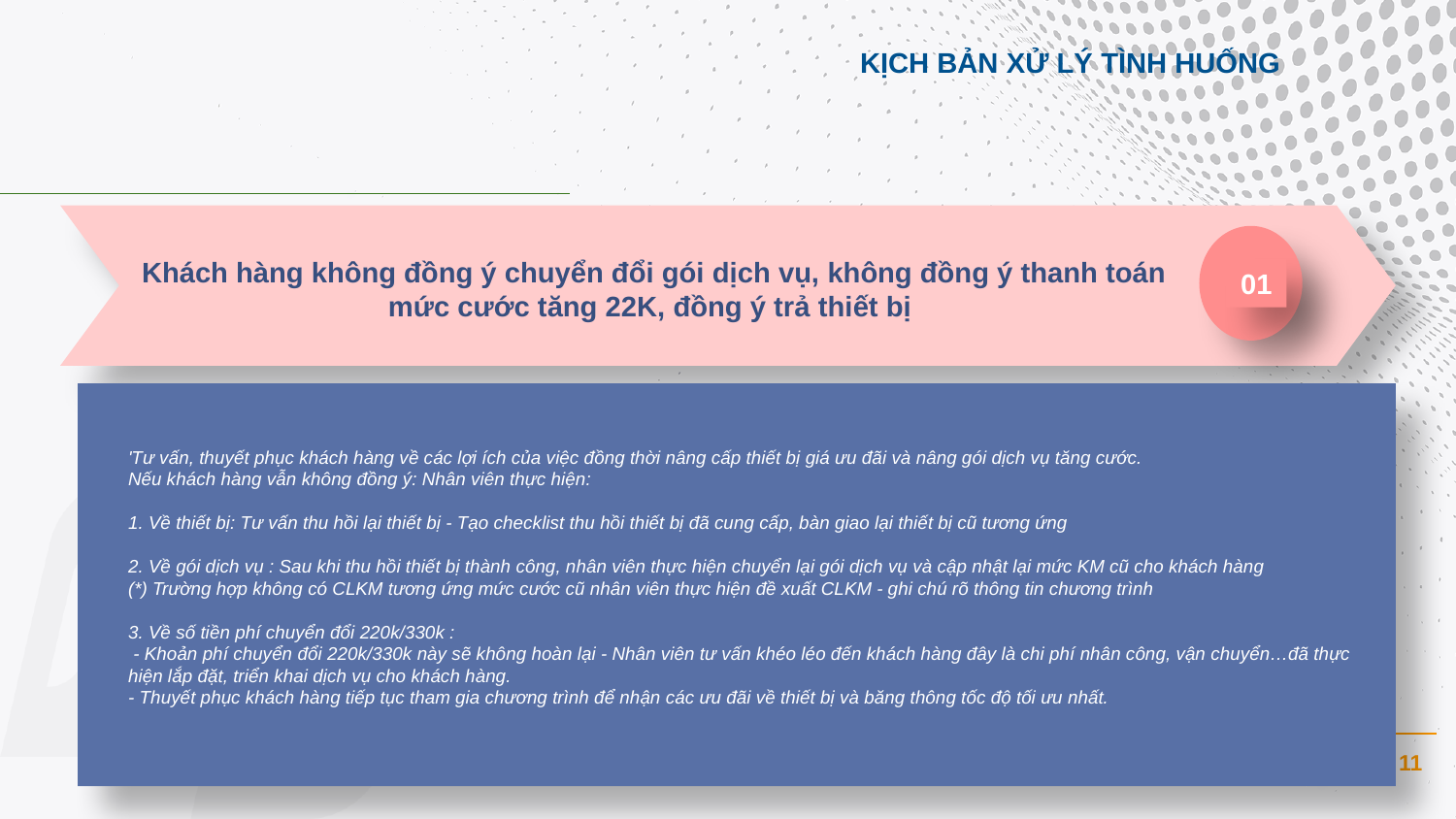

KỊCH BẢN XỬ LÝ TÌNH HUỐNG

01
Khách hàng không đồng ý chuyển đổi gói dịch vụ, không đồng ý thanh toán mức cước tăng 22K, đồng ý trả thiết bị

'Tư vấn, thuyết phục khách hàng về các lợi ích của việc đồng thời nâng cấp thiết bị giá ưu đãi và nâng gói dịch vụ tăng cước.
Nếu khách hàng vẫn không đồng ý: Nhân viên thực hiện:

1. Về thiết bị: Tư vấn thu hồi lại thiết bị - Tạo checklist thu hồi thiết bị đã cung cấp, bàn giao lại thiết bị cũ tương ứng

2. Về gói dịch vụ : Sau khi thu hồi thiết bị thành công, nhân viên thực hiện chuyển lại gói dịch vụ và cập nhật lại mức KM cũ cho khách hàng
(*) Trường hợp không có CLKM tương ứng mức cước cũ nhân viên thực hiện đề xuất CLKM - ghi chú rõ thông tin chương trình

3. Về số tiền phí chuyển đổi 220k/330k :
 - Khoản phí chuyển đổi 220k/330k này sẽ không hoàn lại - Nhân viên tư vấn khéo léo đến khách hàng đây là chi phí nhân công, vận chuyển…đã thực hiện lắp đặt, triển khai dịch vụ cho khách hàng.
- Thuyết phục khách hàng tiếp tục tham gia chương trình để nhận các ưu đãi về thiết bị và băng thông tốc độ tối ưu nhất.